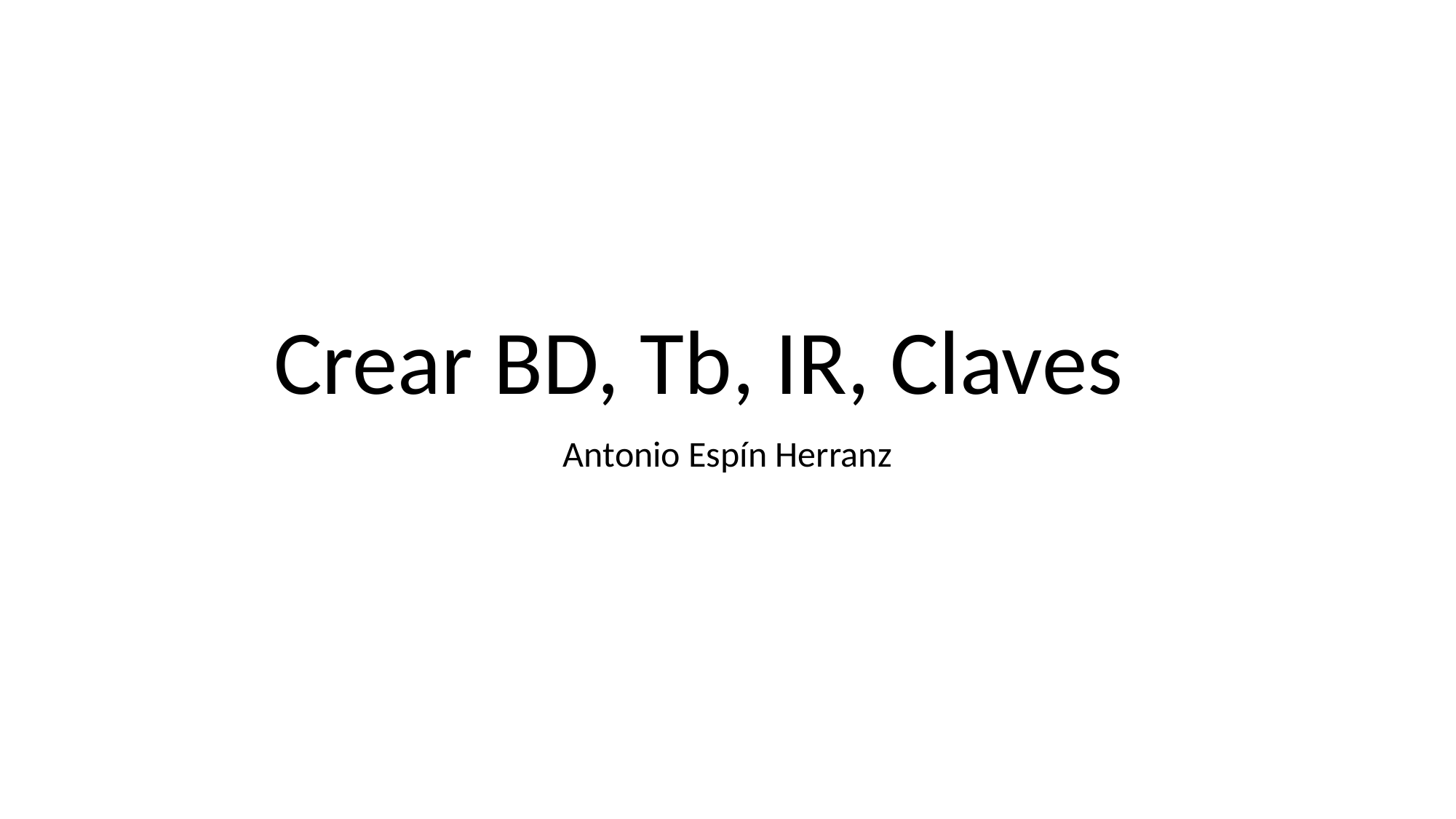

# Crear BD, Tb, IR, Claves
Antonio Espín Herranz